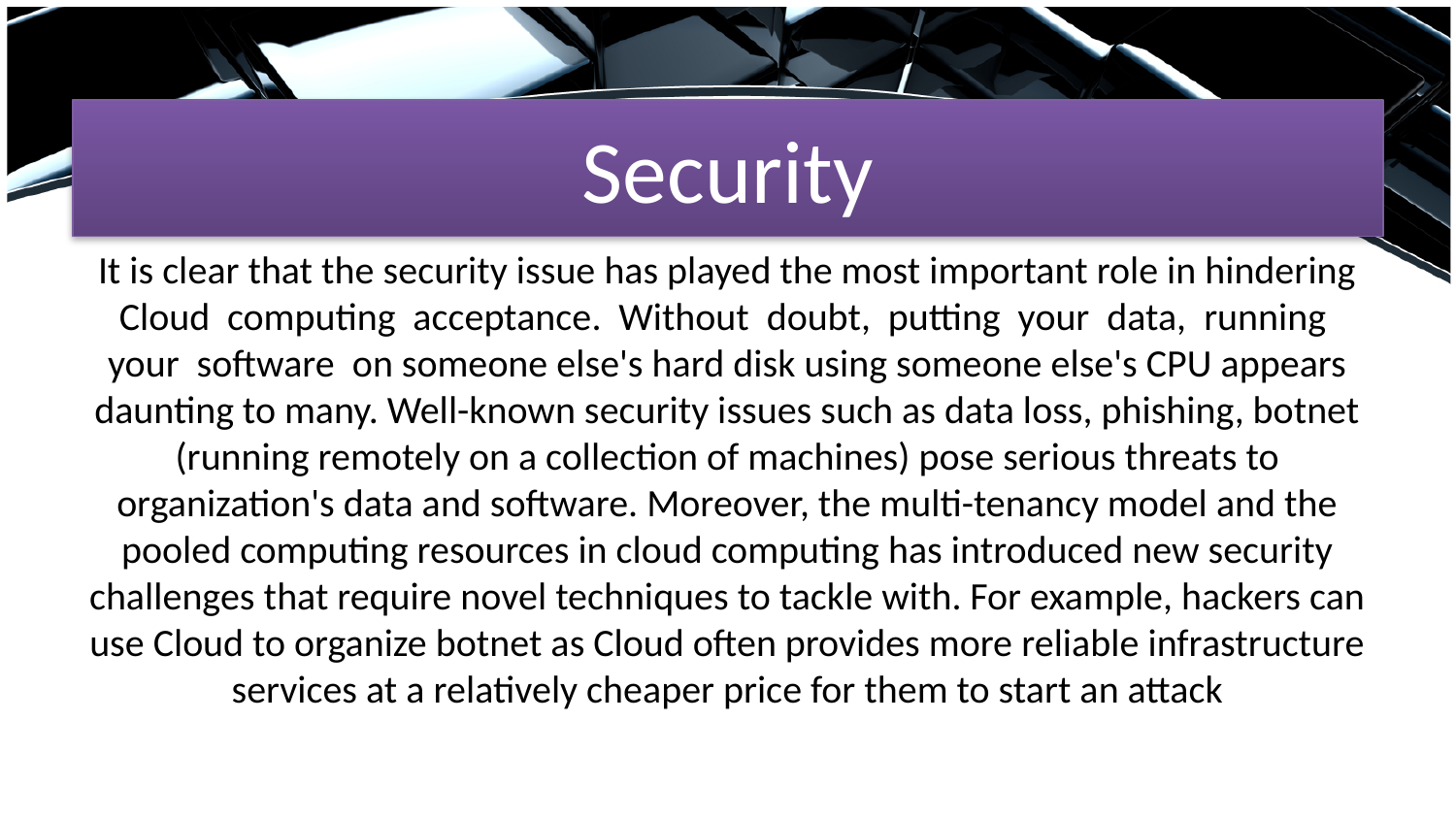

# Security
It is clear that the security issue has played the most important role in hindering Cloud  computing  acceptance.  Without  doubt,  putting  your  data,  running  your  software  on someone else's hard disk using someone else's CPU appears daunting to many. Well-known security issues such as data loss, phishing, botnet (running remotely on a collection of machines) pose serious threats to organization's data and software. Moreover, the multi-tenancy model and the pooled computing resources in cloud computing has introduced new security challenges that require novel techniques to tackle with. For example, hackers can use Cloud to organize botnet as Cloud often provides more reliable infrastructure services at a relatively cheaper price for them to start an attack